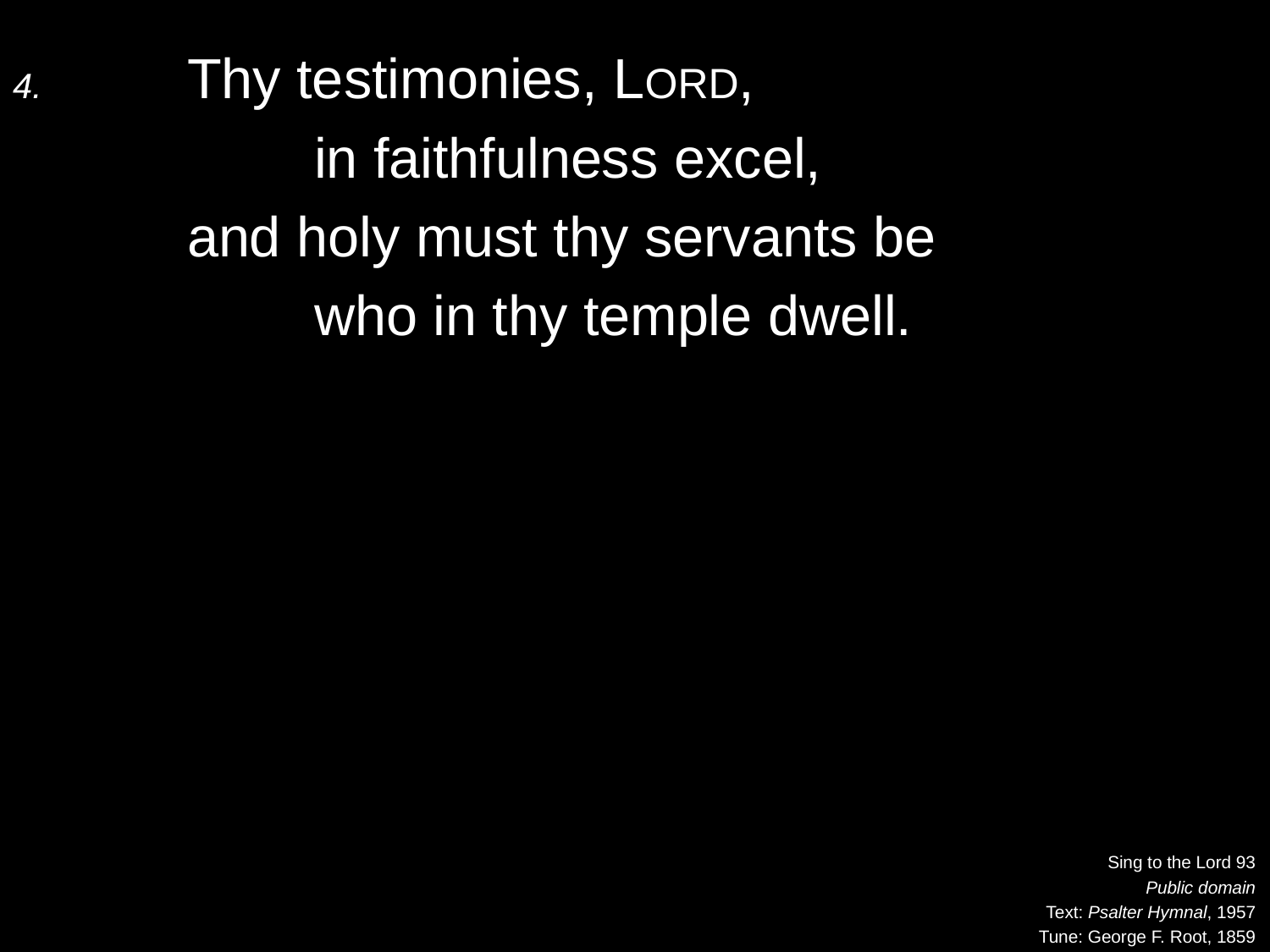

4.	Thy testimonies, Lord,
		in faithfulness excel,
	and holy must thy servants be
		who in thy temple dwell.
Sing to the Lord 93
Public domain
Text: Psalter Hymnal, 1957
Tune: George F. Root, 1859